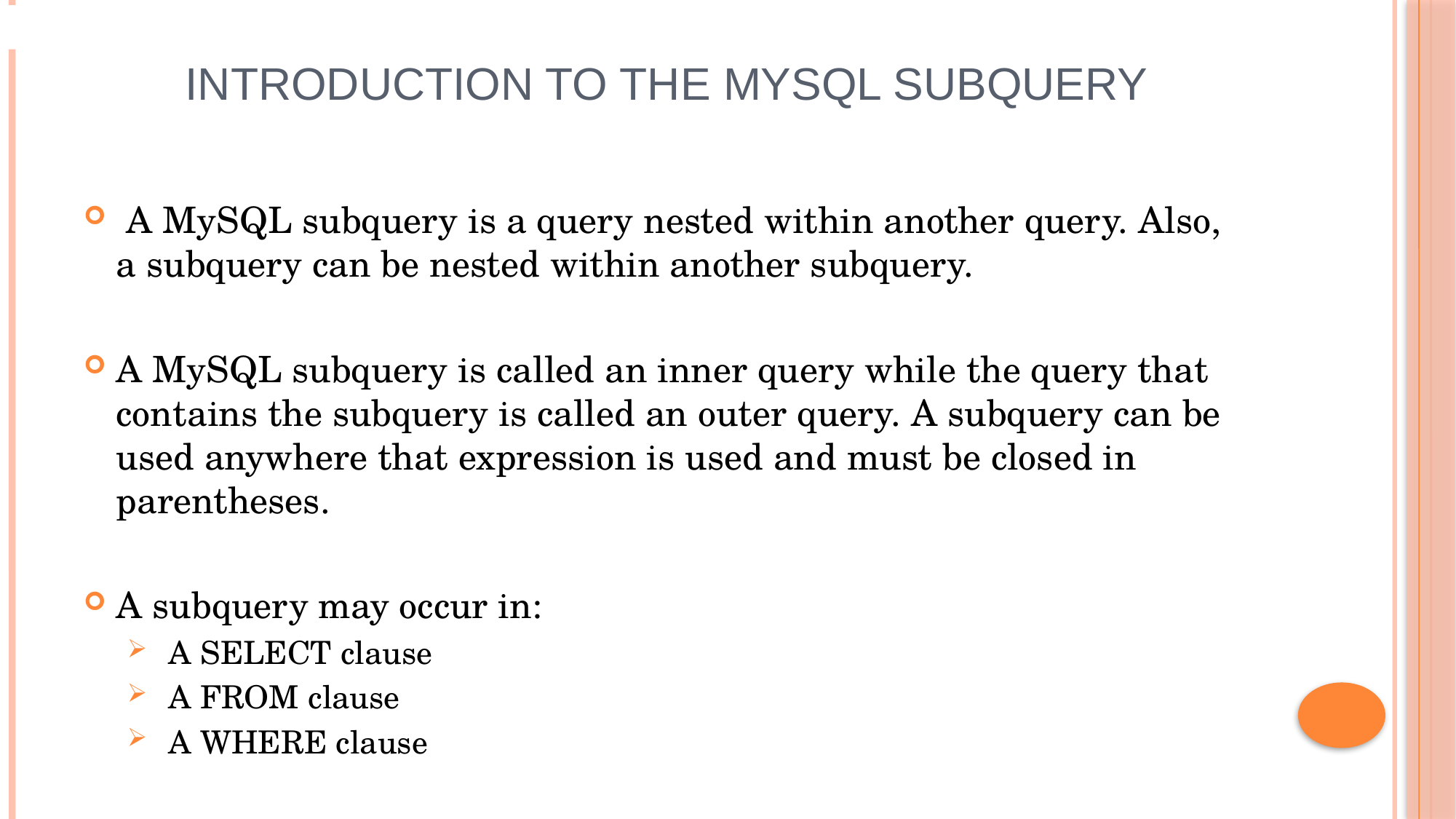

# Introduction to the MySQL Subquery
 A MySQL subquery is a query nested within another query. Also, a subquery can be nested within another subquery.

A MySQL subquery is called an inner query while the query that contains the subquery is called an outer query. A subquery can be used anywhere that expression is used and must be closed in parentheses.

A subquery may occur in:
 A SELECT clause
 A FROM clause
 A WHERE clause